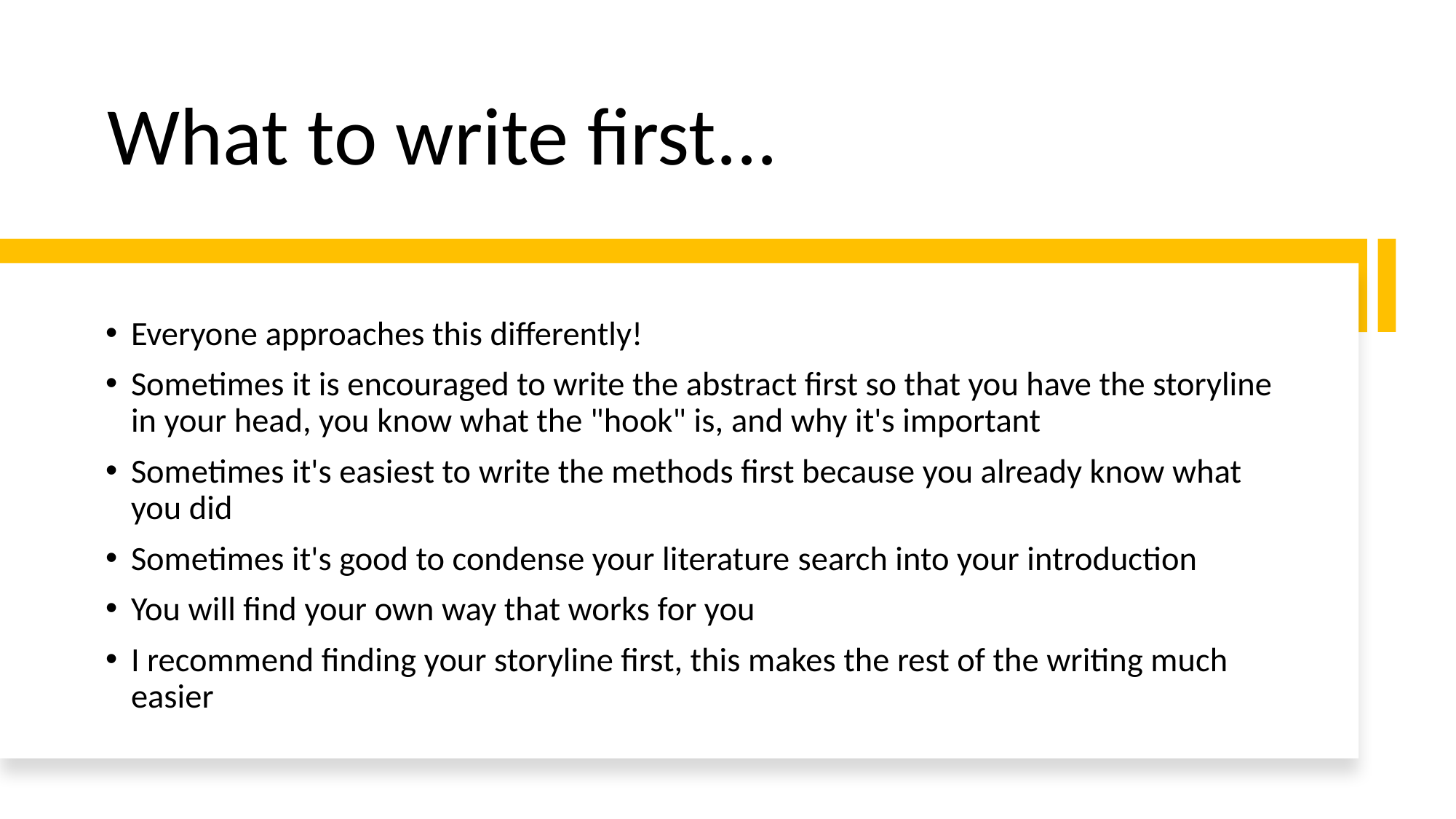

# What to write first...

Everyone approaches this differently!
Sometimes it is encouraged to write the abstract first so that you have the storyline in your head, you know what the "hook" is, and why it's important
Sometimes it's easiest to write the methods first because you already know what you did
Sometimes it's good to condense your literature search into your introduction
You will find your own way that works for you
I recommend finding your storyline first, this makes the rest of the writing much easier